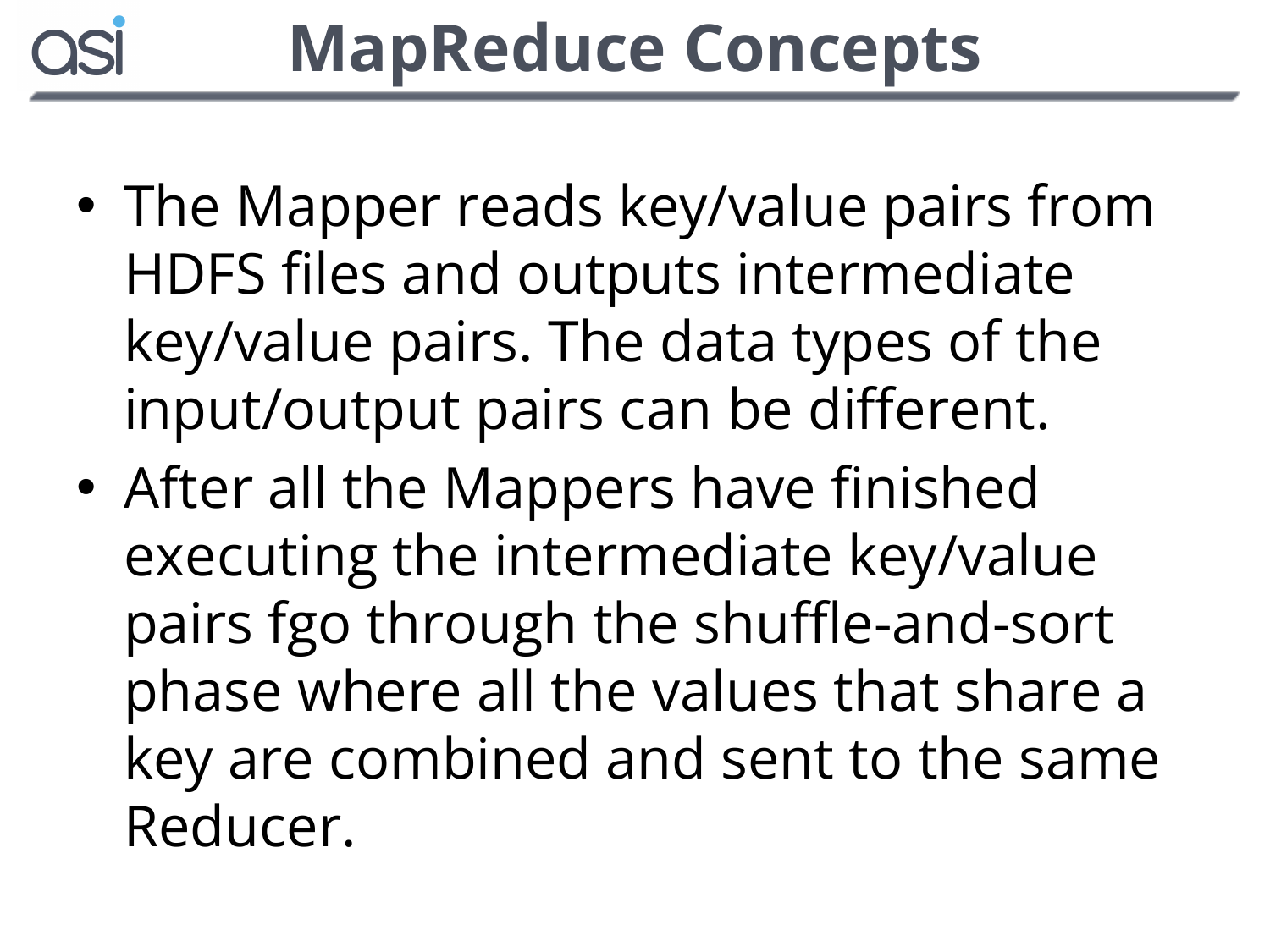

# MapReduce Concepts
The Mapper reads key/value pairs from HDFS files and outputs intermediate key/value pairs. The data types of the input/output pairs can be different.
After all the Mappers have finished executing the intermediate key/value pairs fgo through the shuffle-and-sort phase where all the values that share a key are combined and sent to the same Reducer.